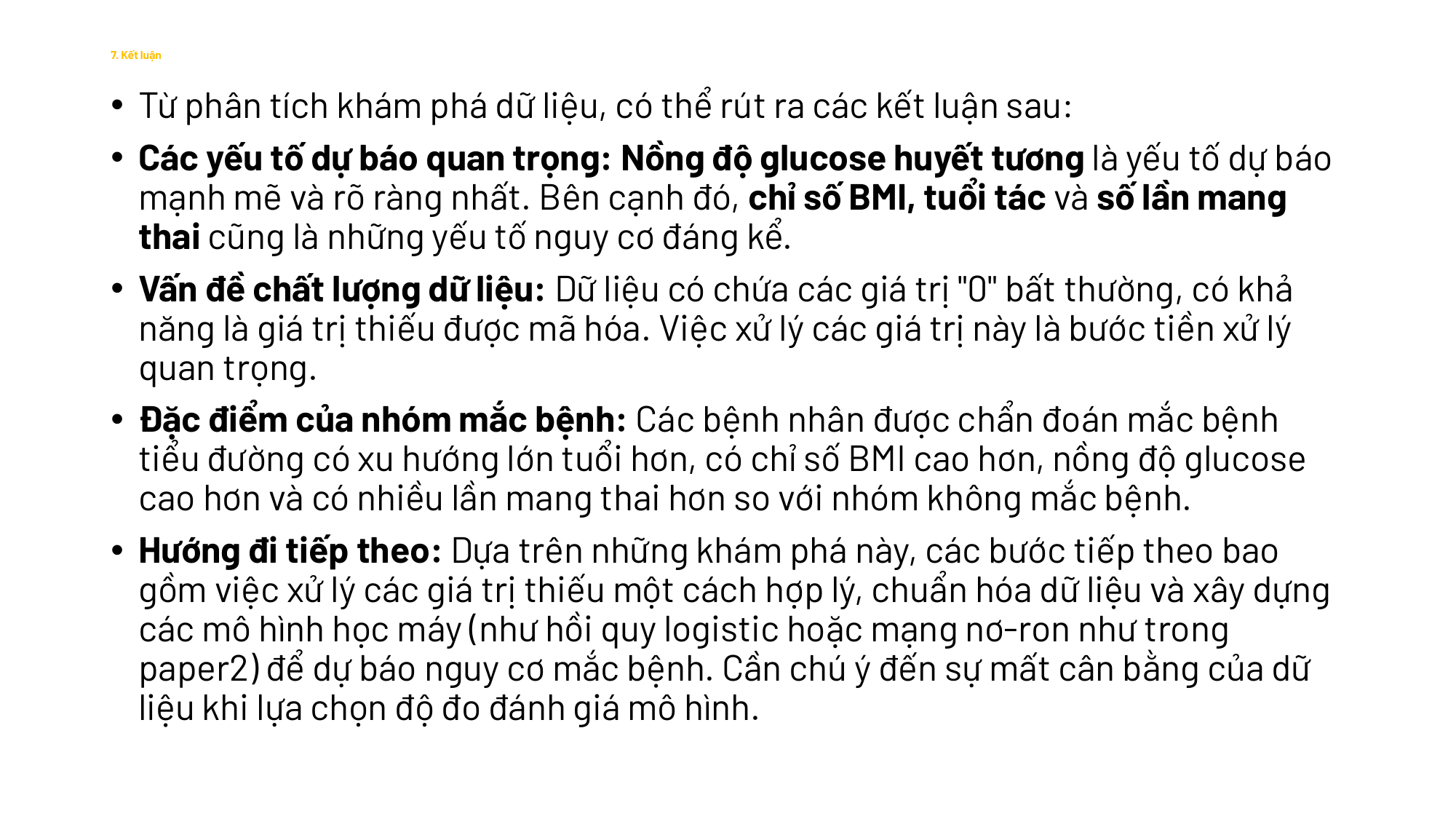

# 7. Kết luận
Từ phân tích khám phá dữ liệu, có thể rút ra các kết luận sau:
Các yếu tố dự báo quan trọng: Nồng độ glucose huyết tương là yếu tố dự báo mạnh mẽ và rõ ràng nhất. Bên cạnh đó, chỉ số BMI, tuổi tác và số lần mang thai cũng là những yếu tố nguy cơ đáng kể.
Vấn đề chất lượng dữ liệu: Dữ liệu có chứa các giá trị "0" bất thường, có khả năng là giá trị thiếu được mã hóa. Việc xử lý các giá trị này là bước tiền xử lý quan trọng.
Đặc điểm của nhóm mắc bệnh: Các bệnh nhân được chẩn đoán mắc bệnh tiểu đường có xu hướng lớn tuổi hơn, có chỉ số BMI cao hơn, nồng độ glucose cao hơn và có nhiều lần mang thai hơn so với nhóm không mắc bệnh.
Hướng đi tiếp theo: Dựa trên những khám phá này, các bước tiếp theo bao gồm việc xử lý các giá trị thiếu một cách hợp lý, chuẩn hóa dữ liệu và xây dựng các mô hình học máy (như hồi quy logistic hoặc mạng nơ-ron như trong paper2) để dự báo nguy cơ mắc bệnh. Cần chú ý đến sự mất cân bằng của dữ liệu khi lựa chọn độ đo đánh giá mô hình.